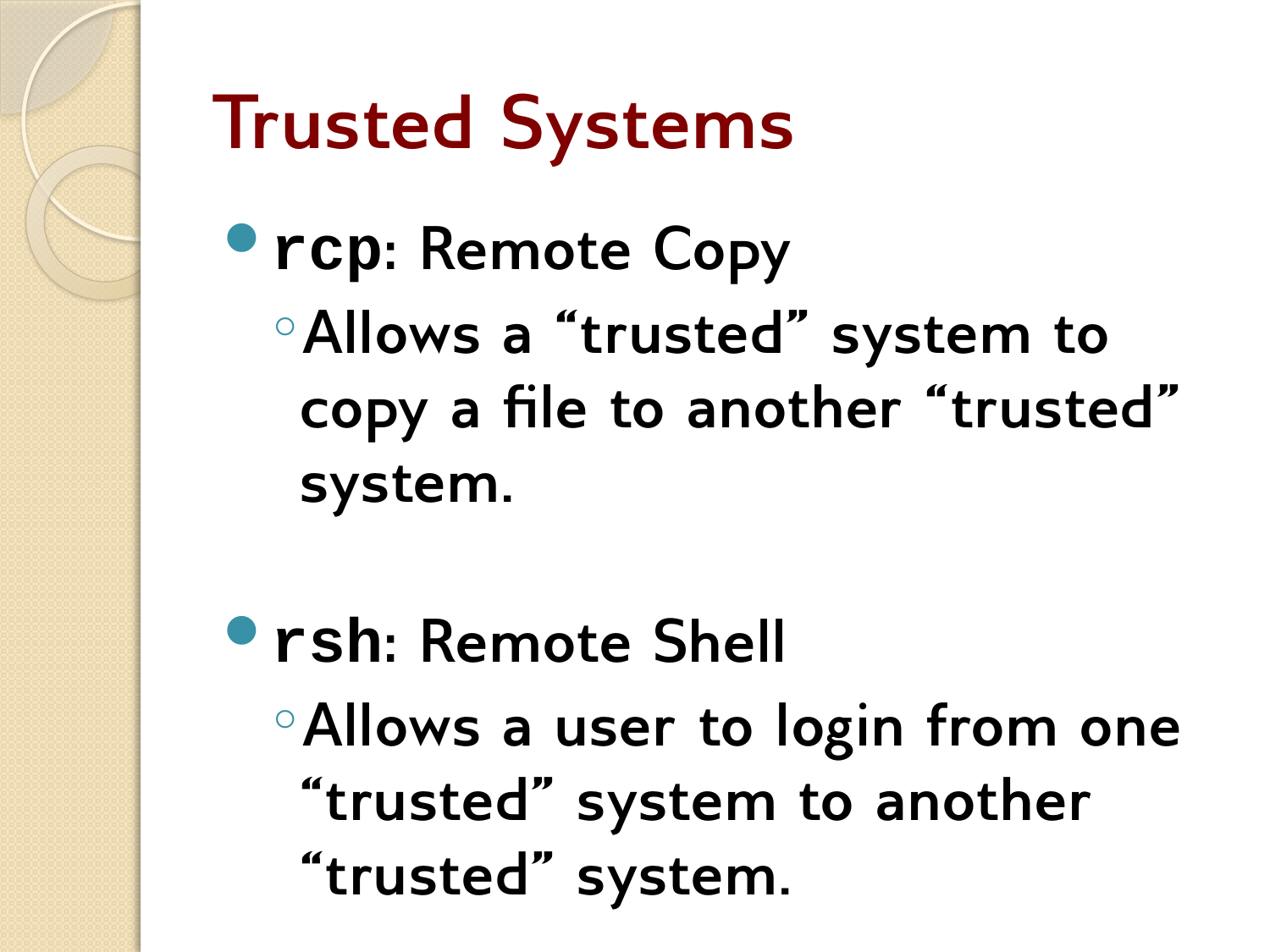

# Trusted Systems
rcp: Remote Copy
Allows a “trusted” system to copy a file to another “trusted” system.
rsh: Remote Shell
Allows a user to login from one “trusted” system to another “trusted” system.